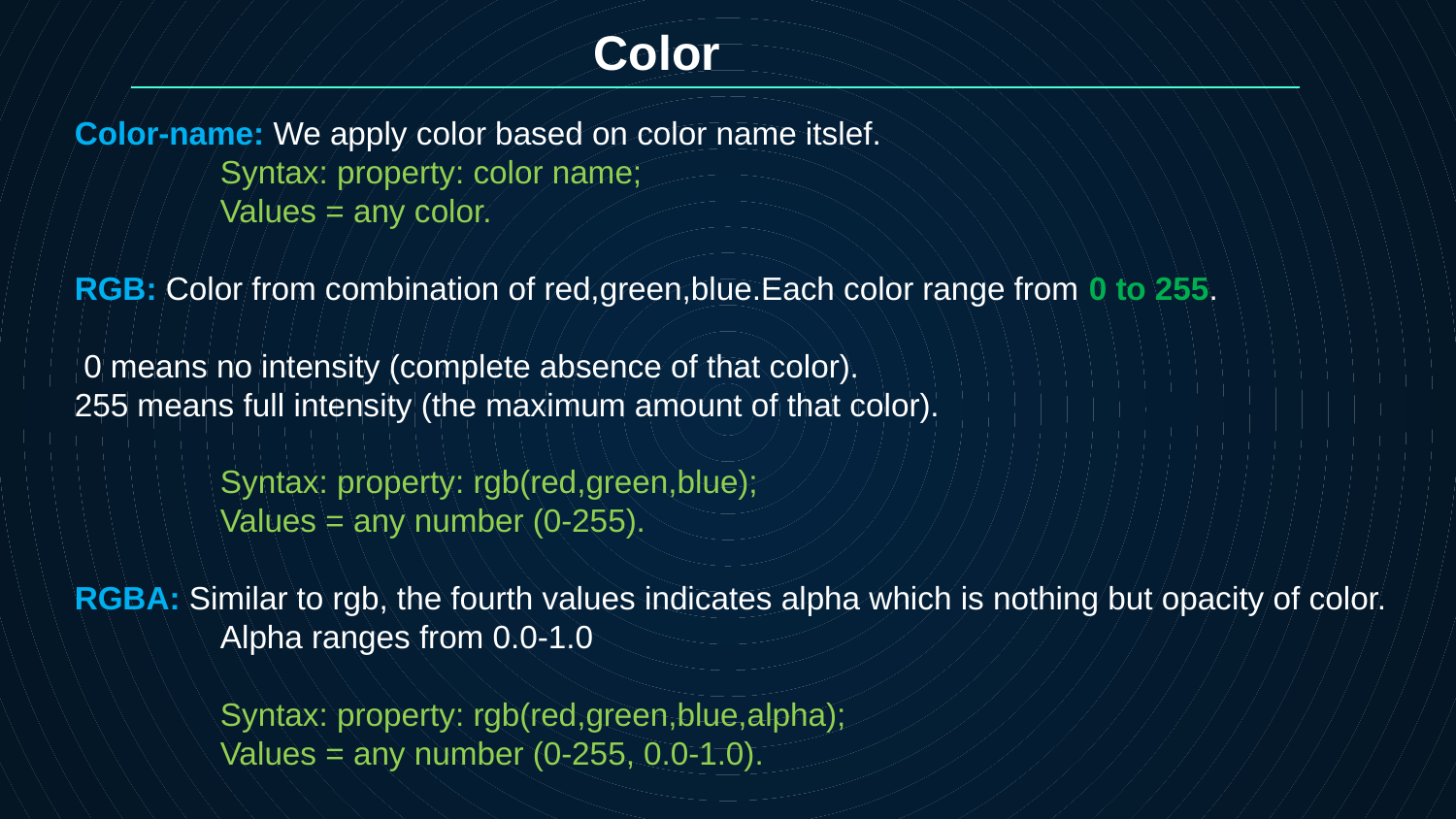

Color
Color-name: We apply color based on color name itslef.
	Syntax: property: color name;
	Values = any color.

RGB: Color from combination of red,green,blue.Each color range from 0 to 255.

 0 means no intensity (complete absence of that color).
255 means full intensity (the maximum amount of that color).

	Syntax: property: rgb(red,green,blue);
	Values = any number (0-255).

RGBA: Similar to rgb, the fourth values indicates alpha which is nothing but opacity of color.
	Alpha ranges from 0.0-1.0

	Syntax: property: rgb(red,green,blue,alpha);
	Values = any number (0-255, 0.0-1.0).